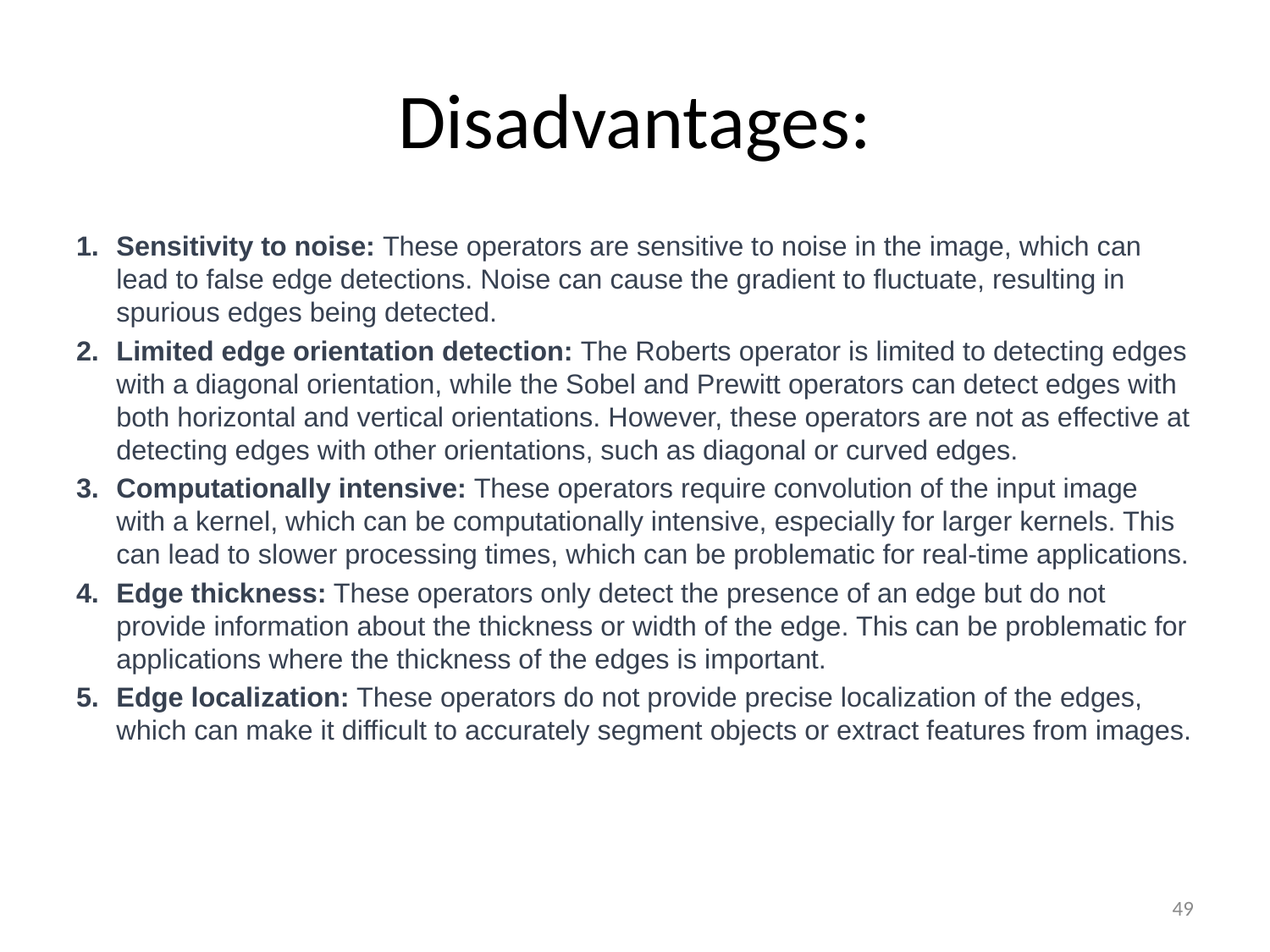

# Disadvantages:
Sensitivity to noise: These operators are sensitive to noise in the image, which can lead to false edge detections. Noise can cause the gradient to fluctuate, resulting in spurious edges being detected.
Limited edge orientation detection: The Roberts operator is limited to detecting edges with a diagonal orientation, while the Sobel and Prewitt operators can detect edges with both horizontal and vertical orientations. However, these operators are not as effective at detecting edges with other orientations, such as diagonal or curved edges.
Computationally intensive: These operators require convolution of the input image with a kernel, which can be computationally intensive, especially for larger kernels. This can lead to slower processing times, which can be problematic for real-time applications.
Edge thickness: These operators only detect the presence of an edge but do not provide information about the thickness or width of the edge. This can be problematic for applications where the thickness of the edges is important.
Edge localization: These operators do not provide precise localization of the edges, which can make it difficult to accurately segment objects or extract features from images.

49